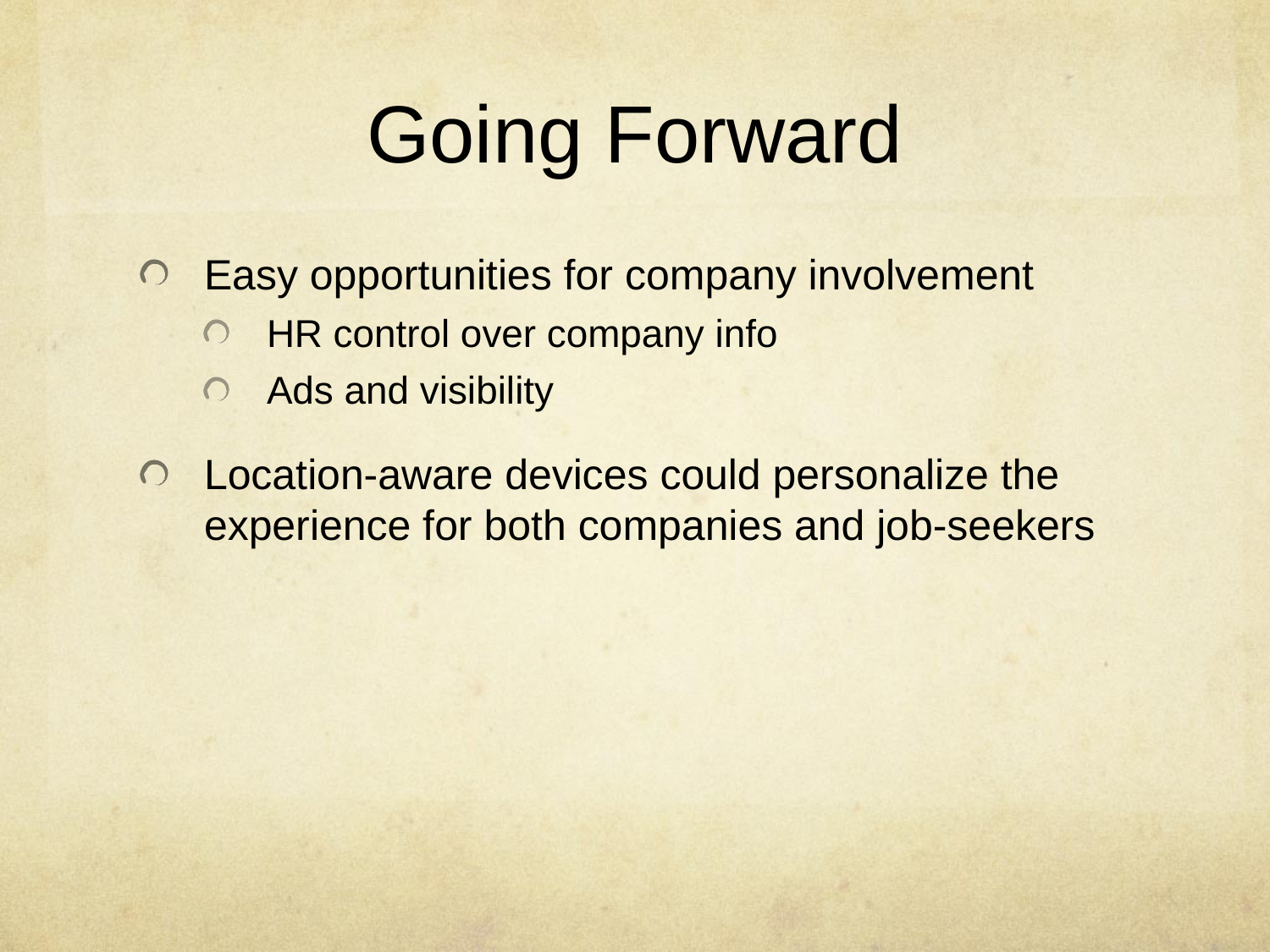

# Going Forward
Easy opportunities for company involvement
HR control over company info
Ads and visibility
Location-aware devices could personalize the experience for both companies and job-seekers